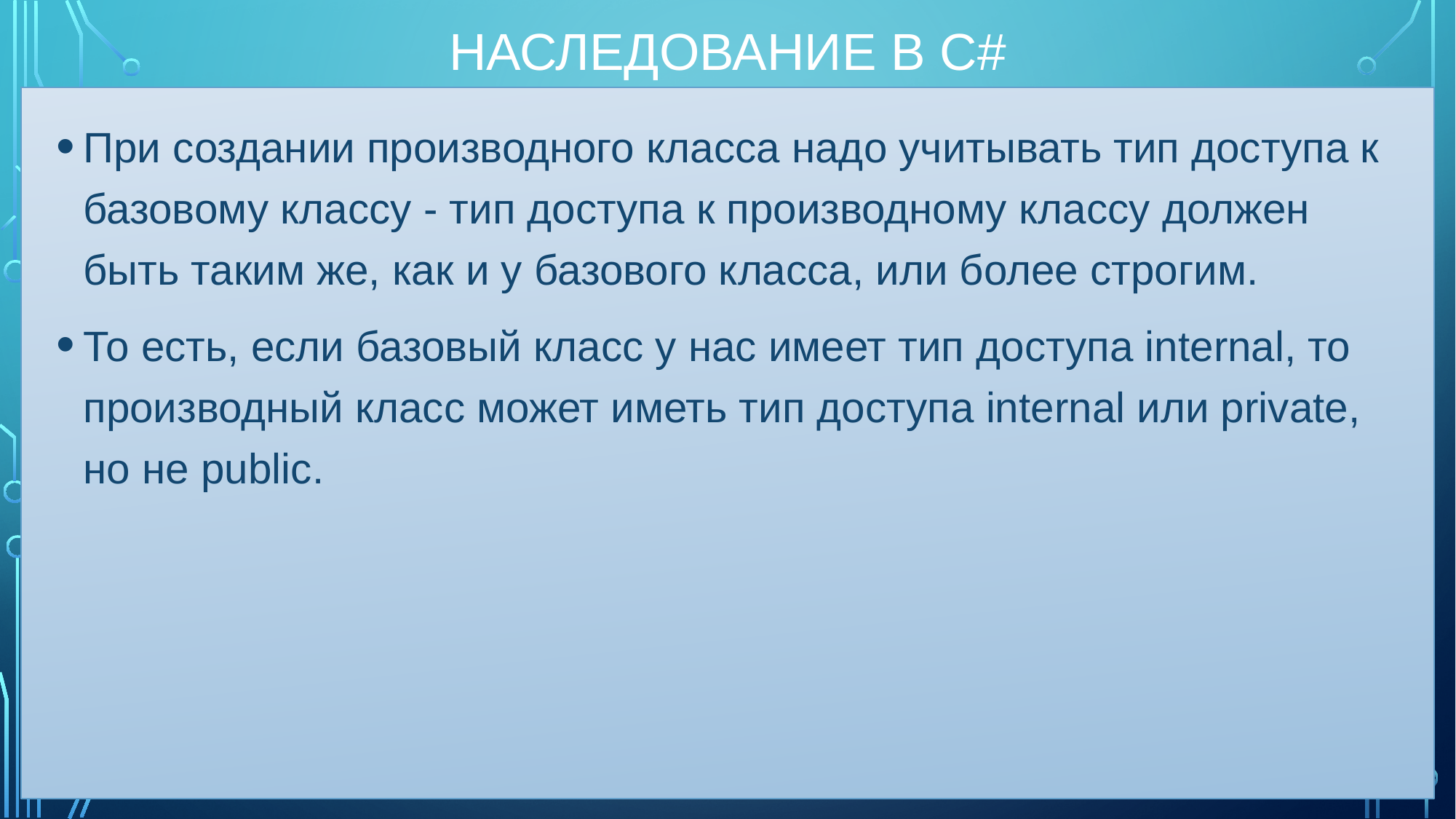

# Наследование в C#

При создании производного класса надо учитывать тип доступа к базовому классу - тип доступа к производному классу должен быть таким же, как и у базового класса, или более строгим.
То есть, если базовый класс у нас имеет тип доступа internal, то производный класс может иметь тип доступа internal или private, но не public.